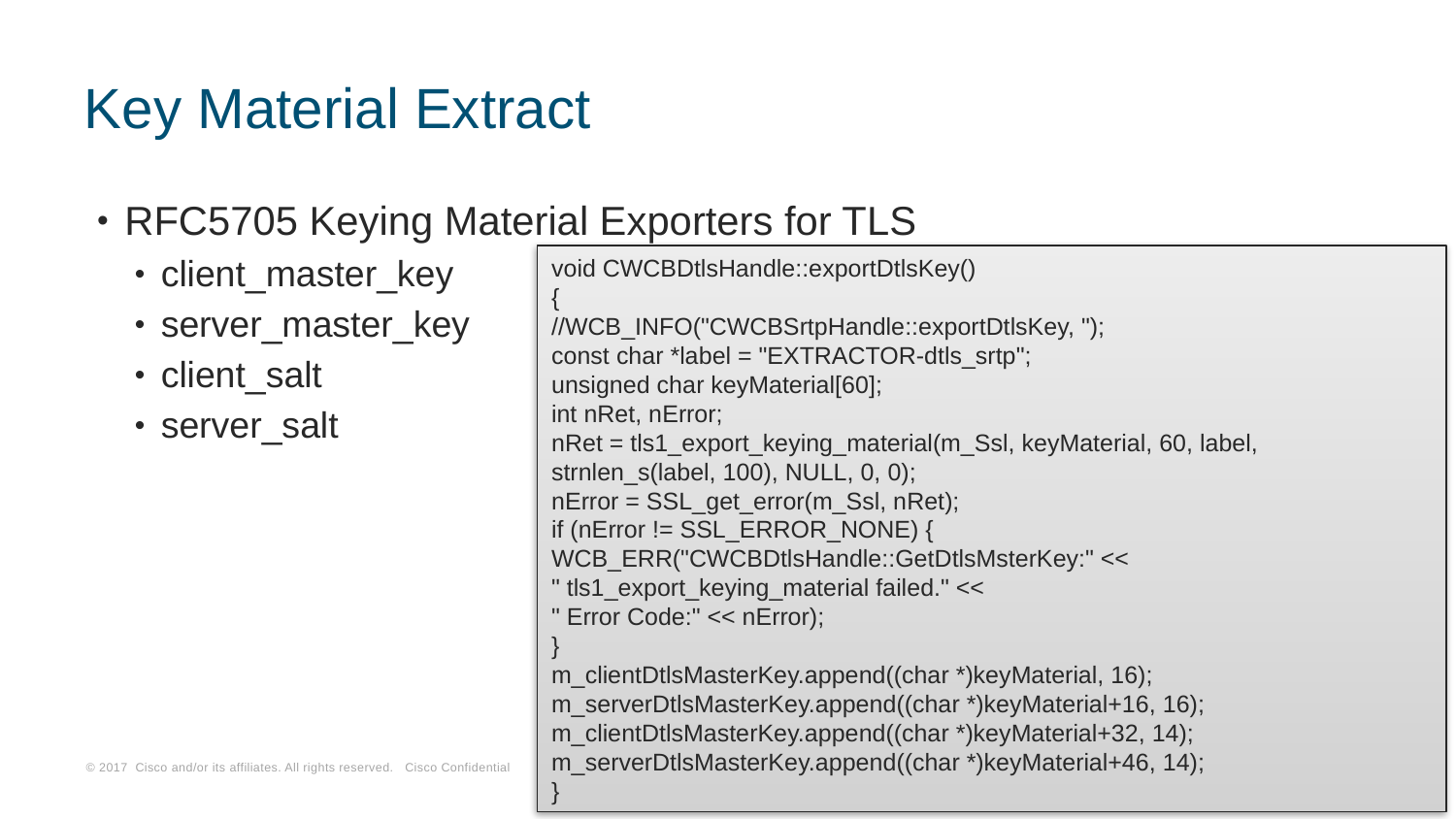

# Key Material Extract
RFC5705 Keying Material Exporters for TLS
client_master_key
server_master_key
client_salt
server_salt

void CWCBDtlsHandle::exportDtlsKey()
{
//WCB_INFO("CWCBSrtpHandle::exportDtlsKey, ");
const char *label = "EXTRACTOR-dtls_srtp";
unsigned char keyMaterial[60];
int nRet, nError;
nRet = tls1_export_keying_material(m_Ssl, keyMaterial, 60, label,
strnlen_s(label, 100), NULL, 0, 0);
nError = SSL_get_error(m_Ssl, nRet);
if (nError != SSL_ERROR_NONE) {
WCB_ERR("CWCBDtlsHandle::GetDtlsMsterKey:" <<
" tls1_export_keying_material failed." <<
" Error Code:" << nError);
}
m_clientDtlsMasterKey.append((char *)keyMaterial, 16);
m_serverDtlsMasterKey.append((char *)keyMaterial+16, 16);
m_clientDtlsMasterKey.append((char *)keyMaterial+32, 14);
m_serverDtlsMasterKey.append((char *)keyMaterial+46, 14);
}